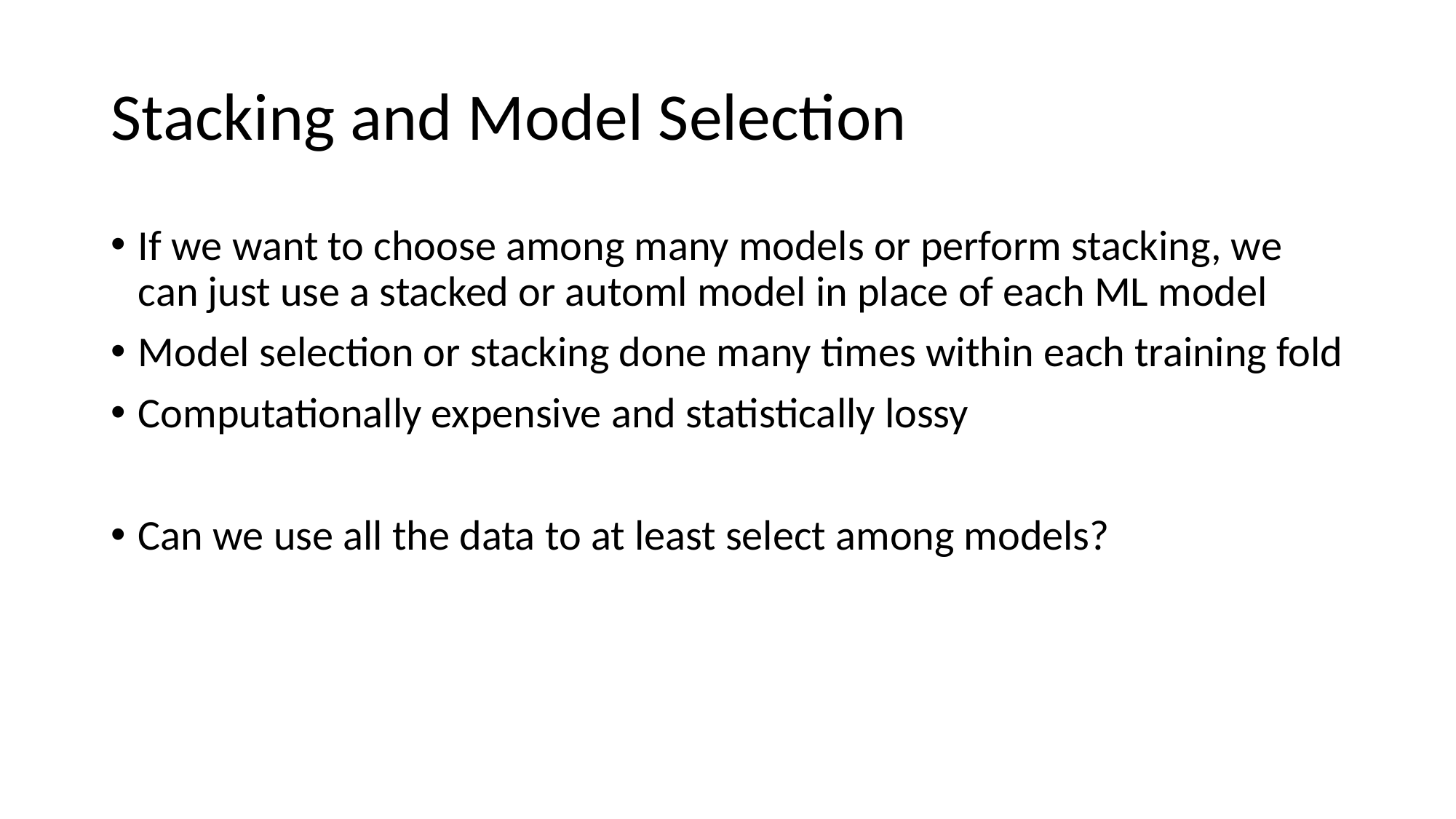

# Stacking and Model Selection
If we want to choose among many models or perform stacking, we can just use a stacked or automl model in place of each ML model
Model selection or stacking done many times within each training fold
Computationally expensive and statistically lossy

Can we use all the data to at least select among models?